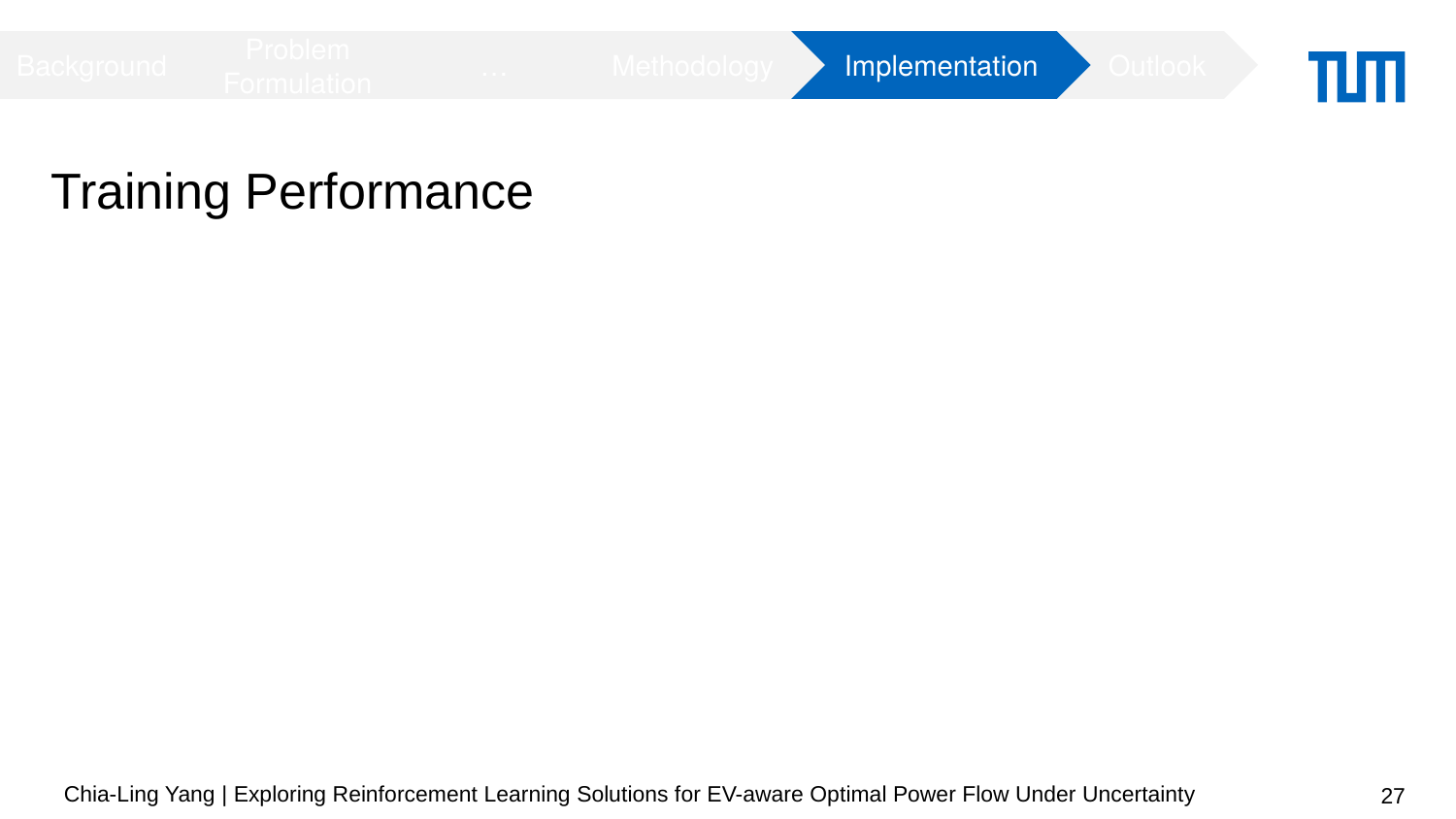

Background
Problem Formulation
…
Implementation
Outlook
Methodology
# Training Performance

Chia-Ling Yang | Exploring Reinforcement Learning Solutions for EV-aware Optimal Power Flow Under Uncertainty
27